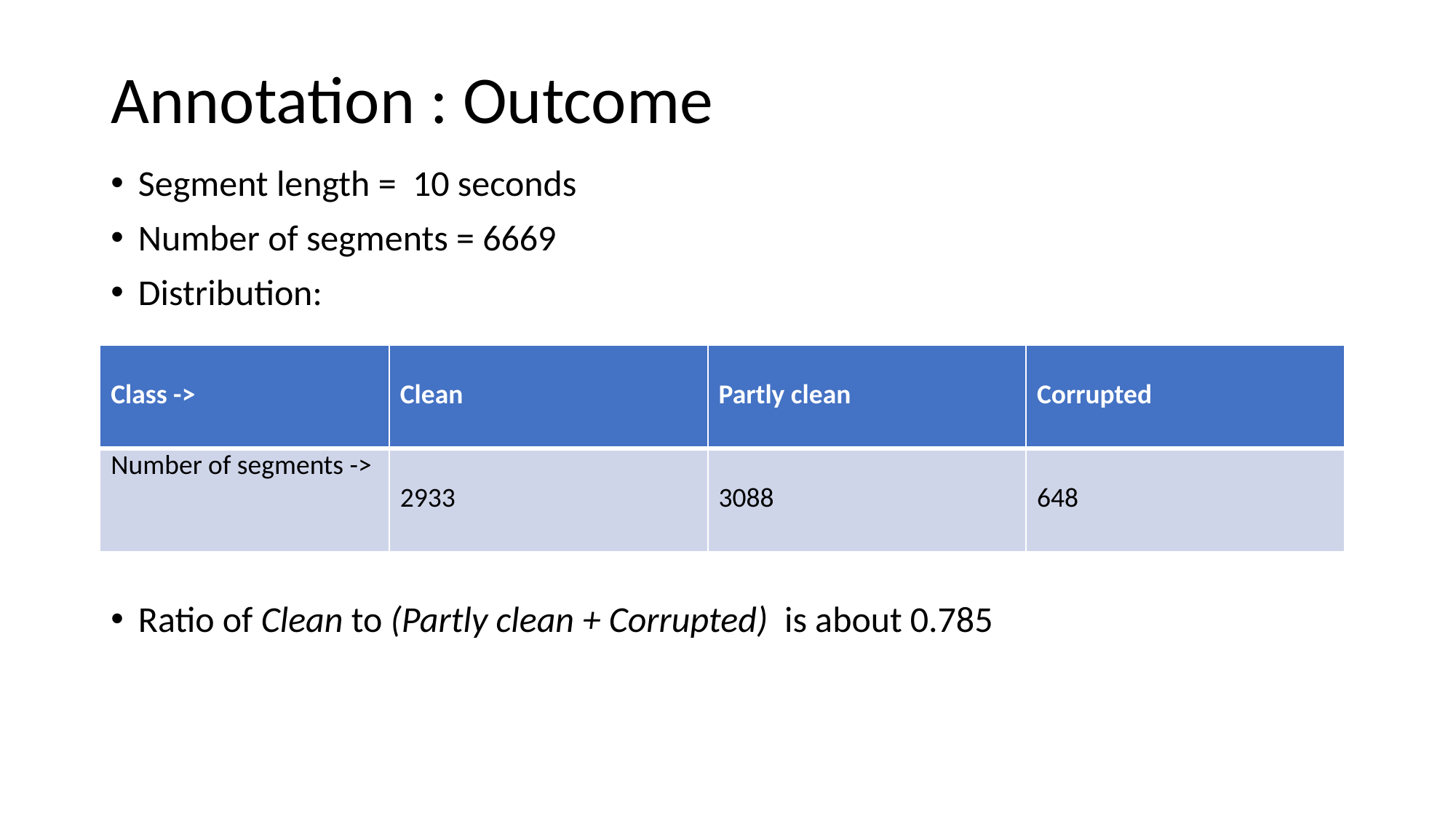

# Annotation : Outcome
Segment length =  10 seconds
Number of segments = 6669
Distribution:

Ratio of Clean to (Partly clean + Corrupted)  is about 0.785
| Class -> | Clean | Partly clean | Corrupted |
| --- | --- | --- | --- |
| Number of segments -> | 2933 | 3088 | 648 |